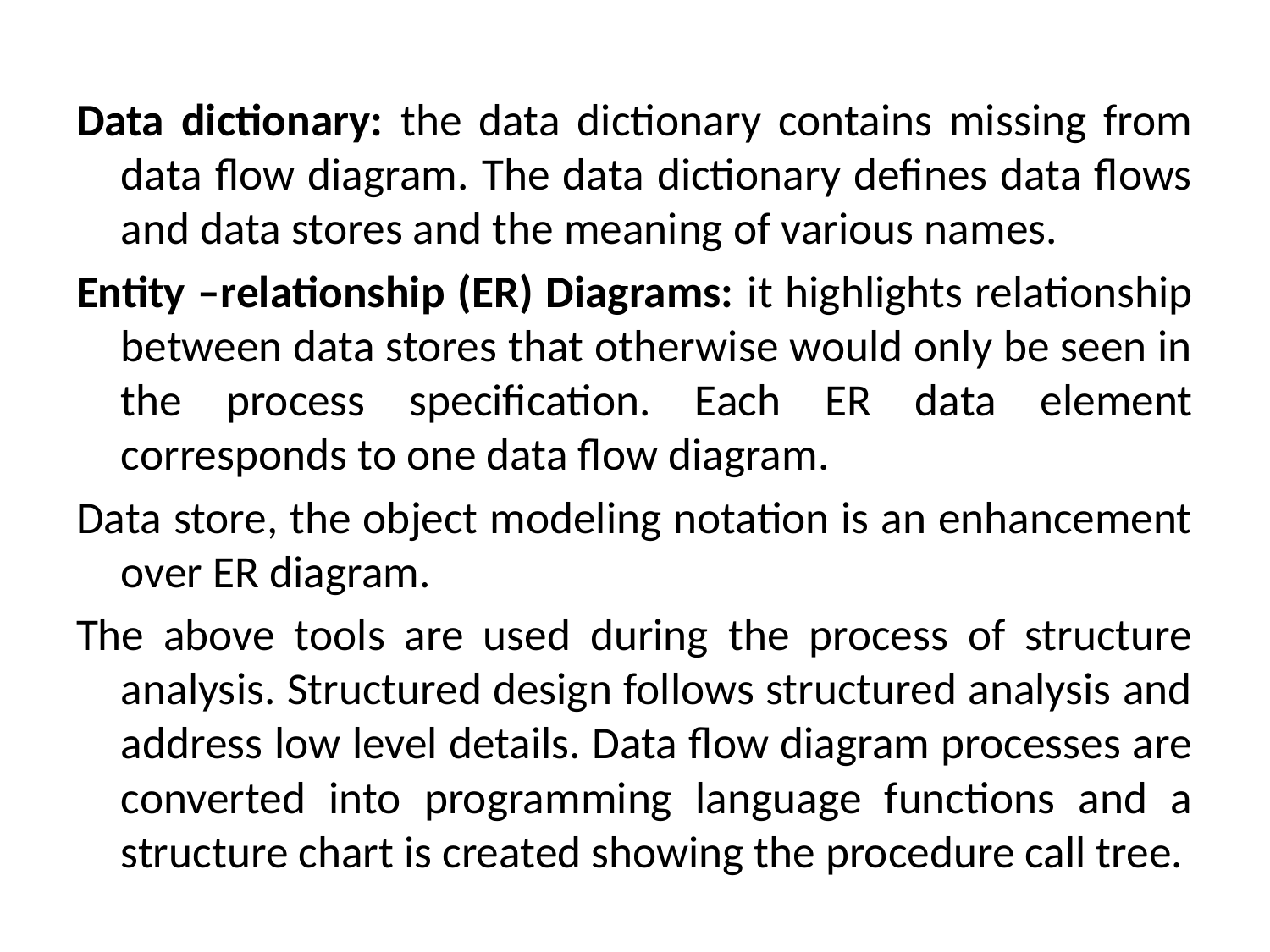

Data dictionary: the data dictionary contains missing from data flow diagram. The data dictionary defines data flows and data stores and the meaning of various names.
Entity –relationship (ER) Diagrams: it highlights relationship between data stores that otherwise would only be seen in the process specification. Each ER data element corresponds to one data flow diagram.
Data store, the object modeling notation is an enhancement over ER diagram.
The above tools are used during the process of structure analysis. Structured design follows structured analysis and address low level details. Data flow diagram processes are converted into programming language functions and a structure chart is created showing the procedure call tree.